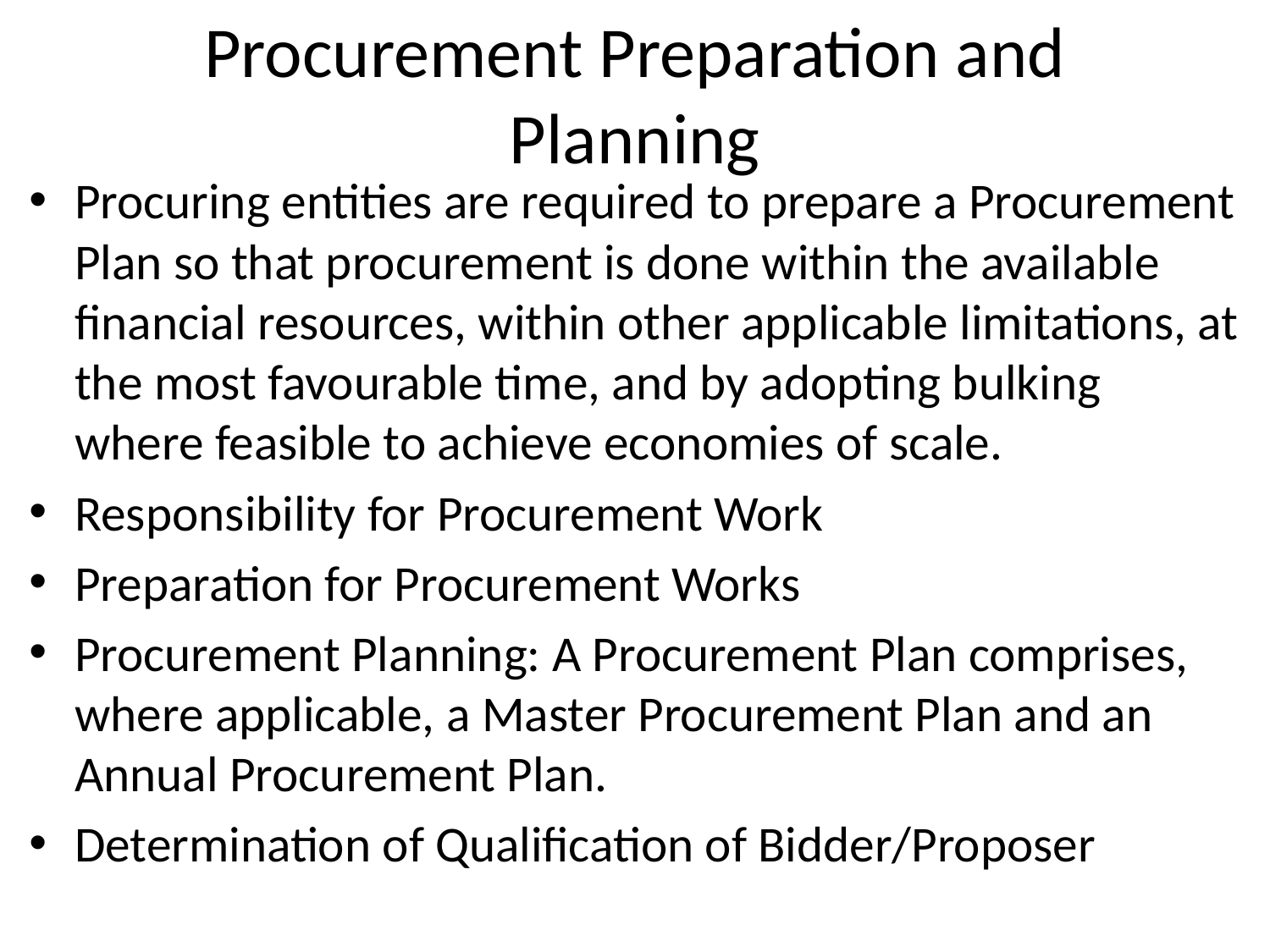

# Procurement Preparation and Planning
Procuring entities are required to prepare a Procurement Plan so that procurement is done within the available financial resources, within other applicable limitations, at the most favourable time, and by adopting bulking where feasible to achieve economies of scale.
Responsibility for Procurement Work
Preparation for Procurement Works
Procurement Planning: A Procurement Plan comprises, where applicable, a Master Procurement Plan and an Annual Procurement Plan.
Determination of Qualification of Bidder/Proposer